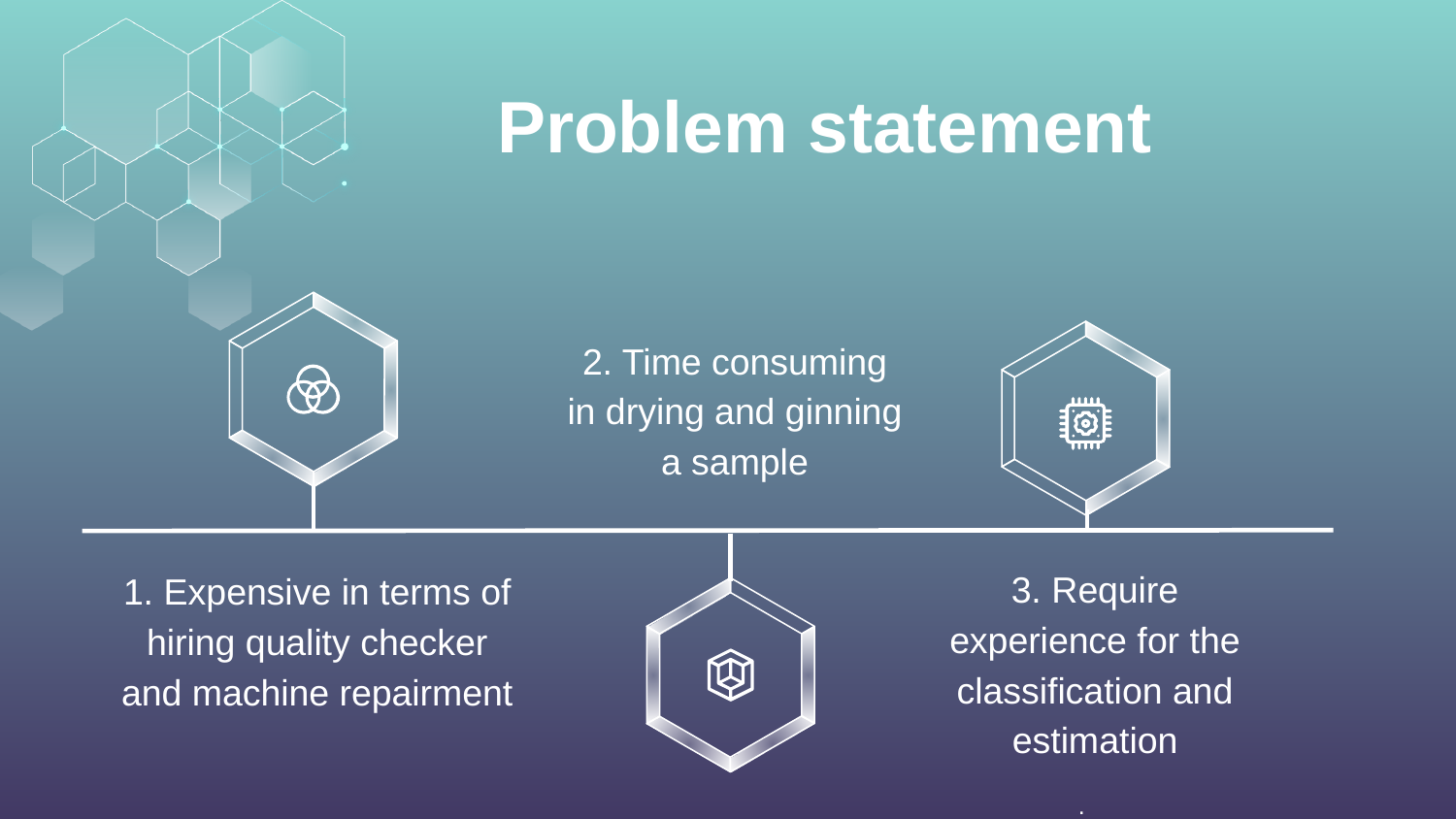

# Problem statement

2. Time consuming in drying and ginning a sample

3. Require experience for the classification and estimation

.
1. Expensive in terms of hiring quality checker and machine repairment